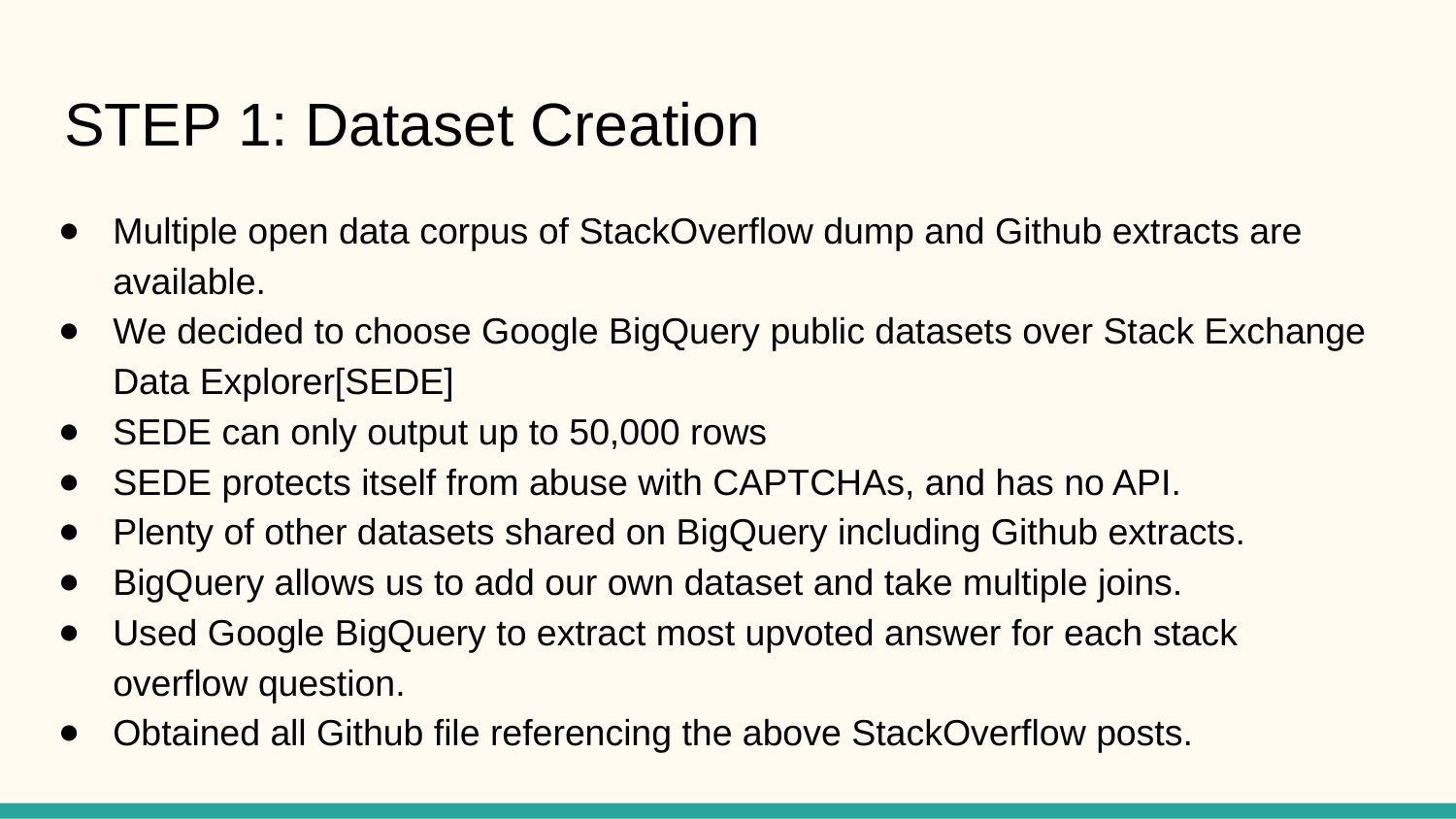

# STEP 1: Dataset Creation
Multiple open data corpus of StackOverflow dump and Github extracts are available.
We decided to choose Google BigQuery public datasets over Stack Exchange Data Explorer[SEDE]
SEDE can only output up to 50,000 rows
SEDE protects itself from abuse with CAPTCHAs, and has no API.
Plenty of other datasets shared on BigQuery including Github extracts.
BigQuery allows us to add our own dataset and take multiple joins.
Used Google BigQuery to extract most upvoted answer for each stack overflow question.
Obtained all Github file referencing the above StackOverflow posts.